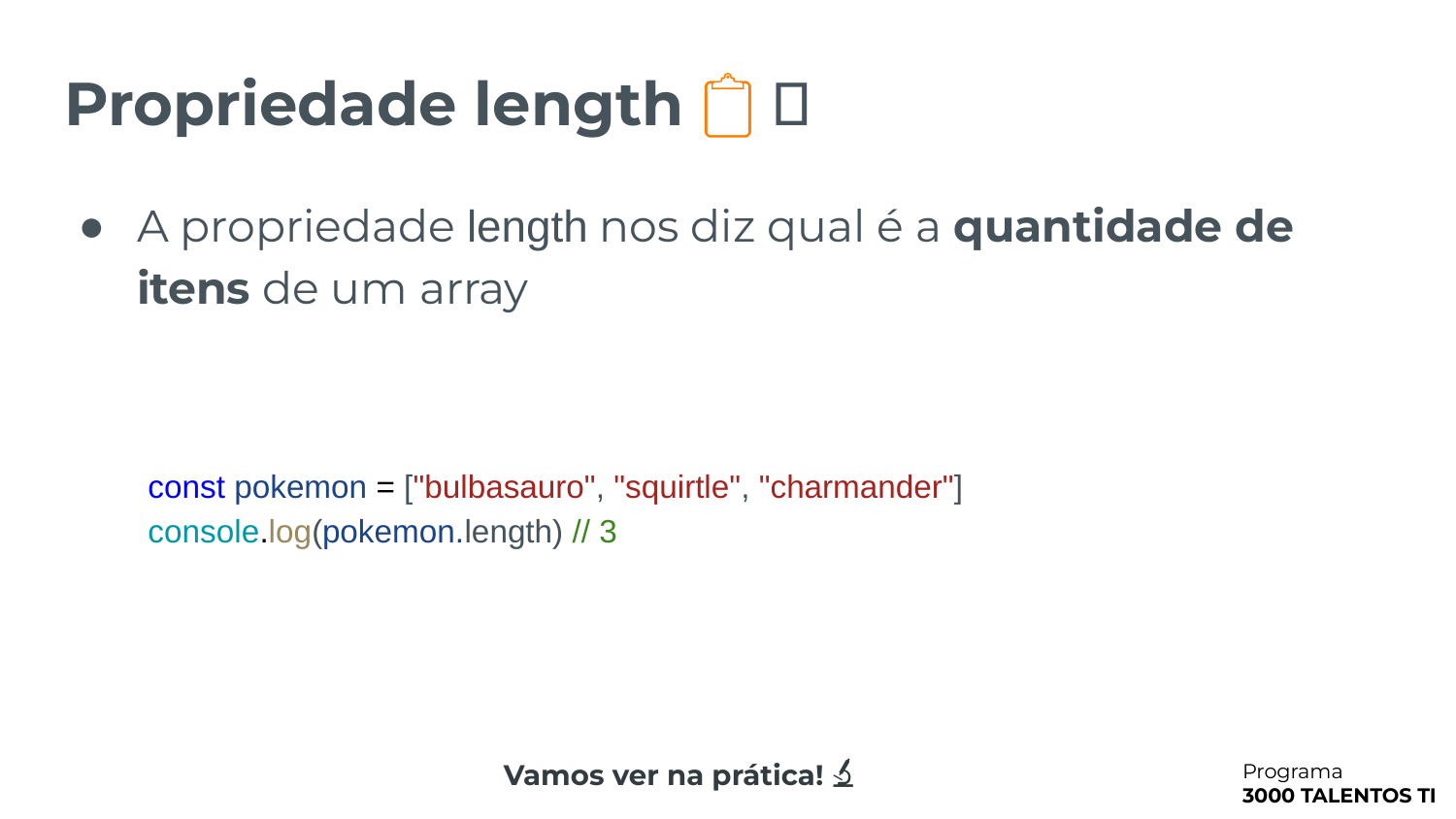

# Propriedade length 📋 🦾
A propriedade length nos diz qual é a quantidade de itens de um array

const pokemon = ["bulbasauro", "squirtle", "charmander"]
console.log(pokemon.length) // 3

Vamos ver na prática! 🔬